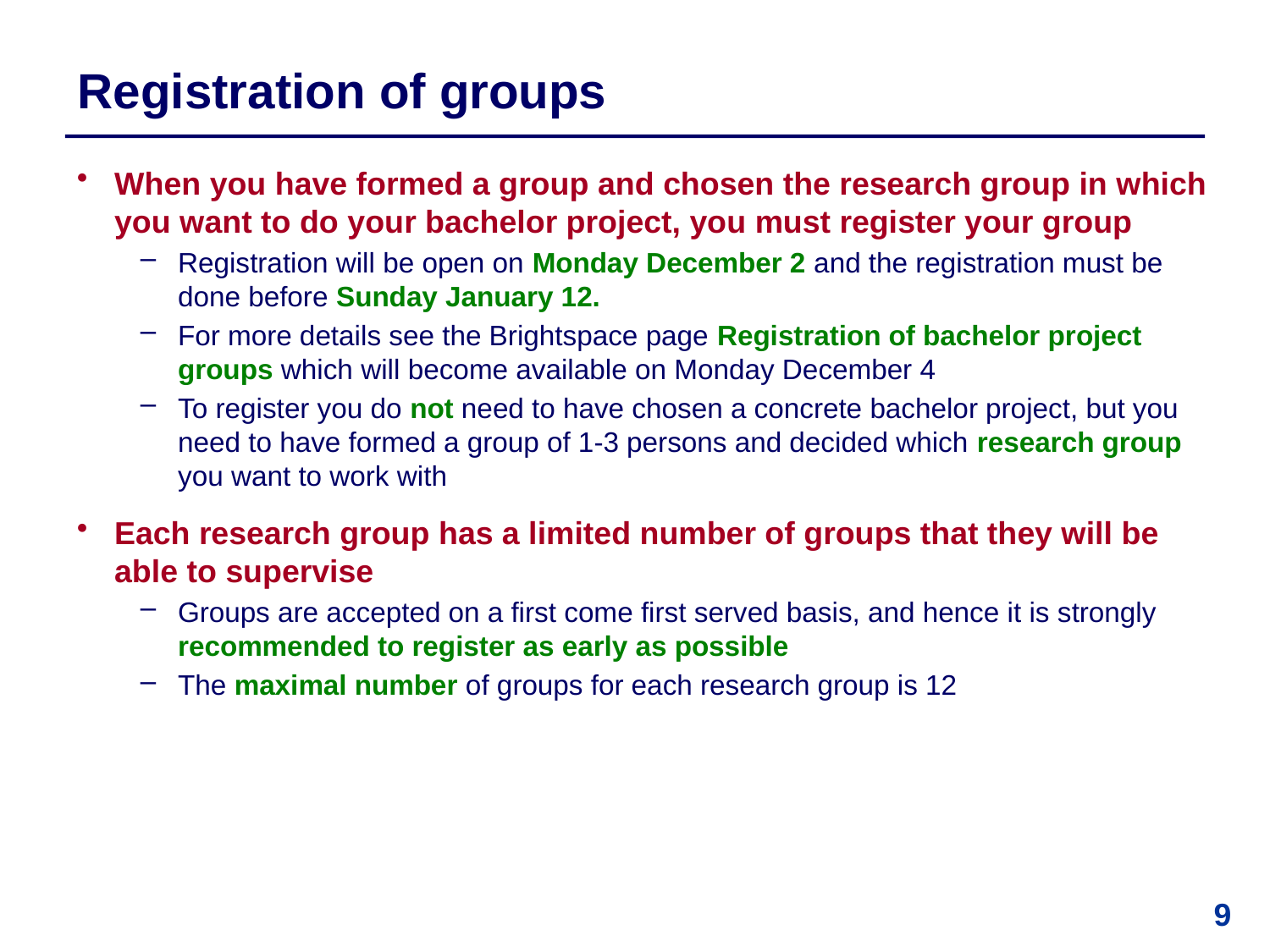

# Registration of groups
When you have formed a group and chosen the research group in which you want to do your bachelor project, you must register your group
Registration will be open on Monday December 2 and the registration must be done before Sunday January 12.
For more details see the Brightspace page Registration of bachelor project groups which will become available on Monday December 4
To register you do not need to have chosen a concrete bachelor project, but you need to have formed a group of 1-3 persons and decided which research group you want to work with
Each research group has a limited number of groups that they will be able to supervise
Groups are accepted on a first come first served basis, and hence it is strongly recommended to register as early as possible
The maximal number of groups for each research group is 12
9